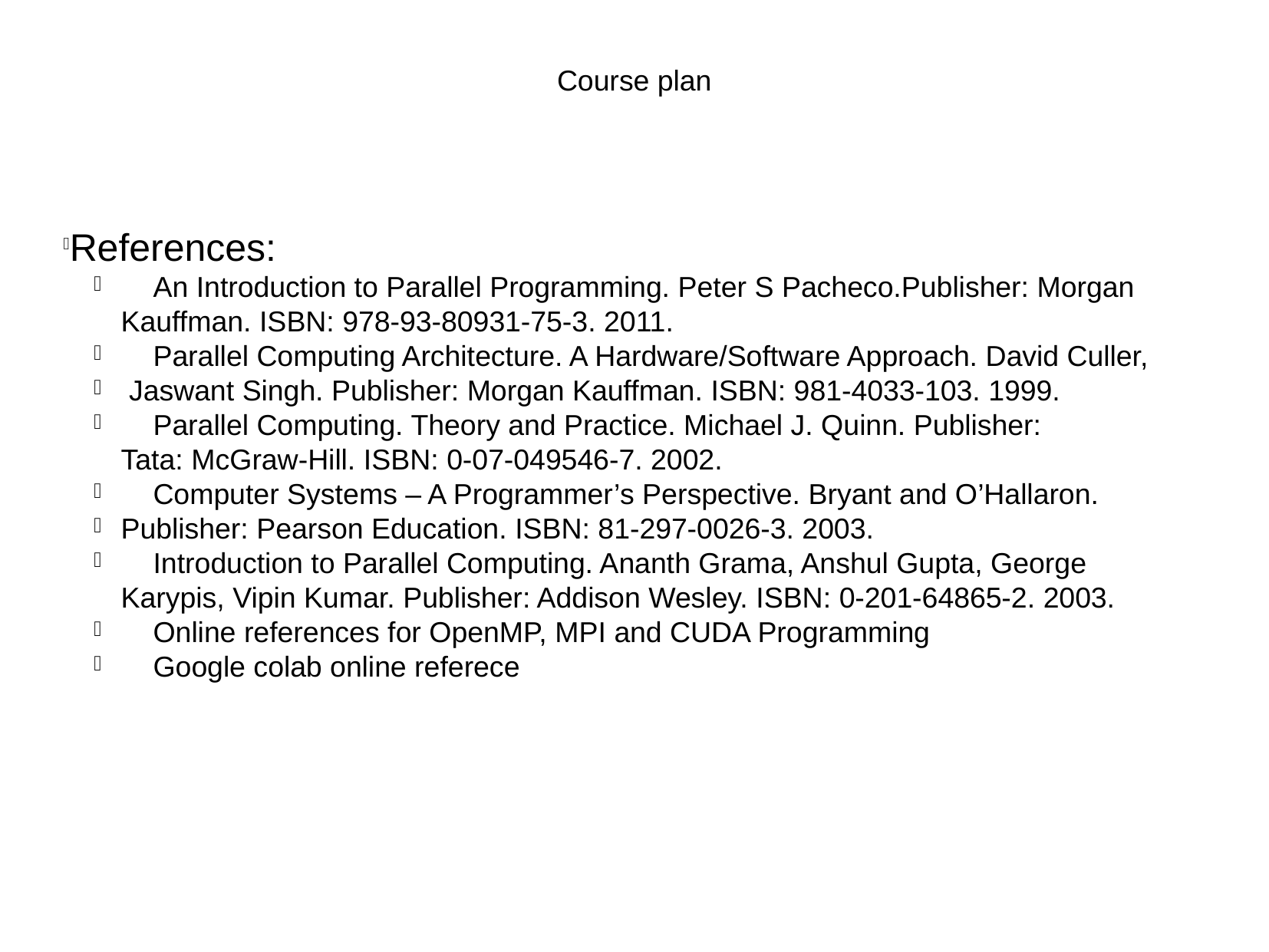

Course plan
References:
    An Introduction to Parallel Programming. Peter S Pacheco.Publisher: Morgan
Kauffman. ISBN: 978-93-80931-75-3. 2011.
    Parallel Computing Architecture. A Hardware/Software Approach. David Culler,
 Jaswant Singh. Publisher: Morgan Kauffman. ISBN: 981-4033-103. 1999.
    Parallel Computing. Theory and Practice. Michael J. Quinn. Publisher:
Tata: McGraw-Hill. ISBN: 0-07-049546-7. 2002.
    Computer Systems – A Programmer’s Perspective. Bryant and O’Hallaron.
Publisher: Pearson Education. ISBN: 81-297-0026-3. 2003.
    Introduction to Parallel Computing. Ananth Grama, Anshul Gupta, George
Karypis, Vipin Kumar. Publisher: Addison Wesley. ISBN: 0-201-64865-2. 2003.
    Online references for OpenMP, MPI and CUDA Programming
    Google colab online referece